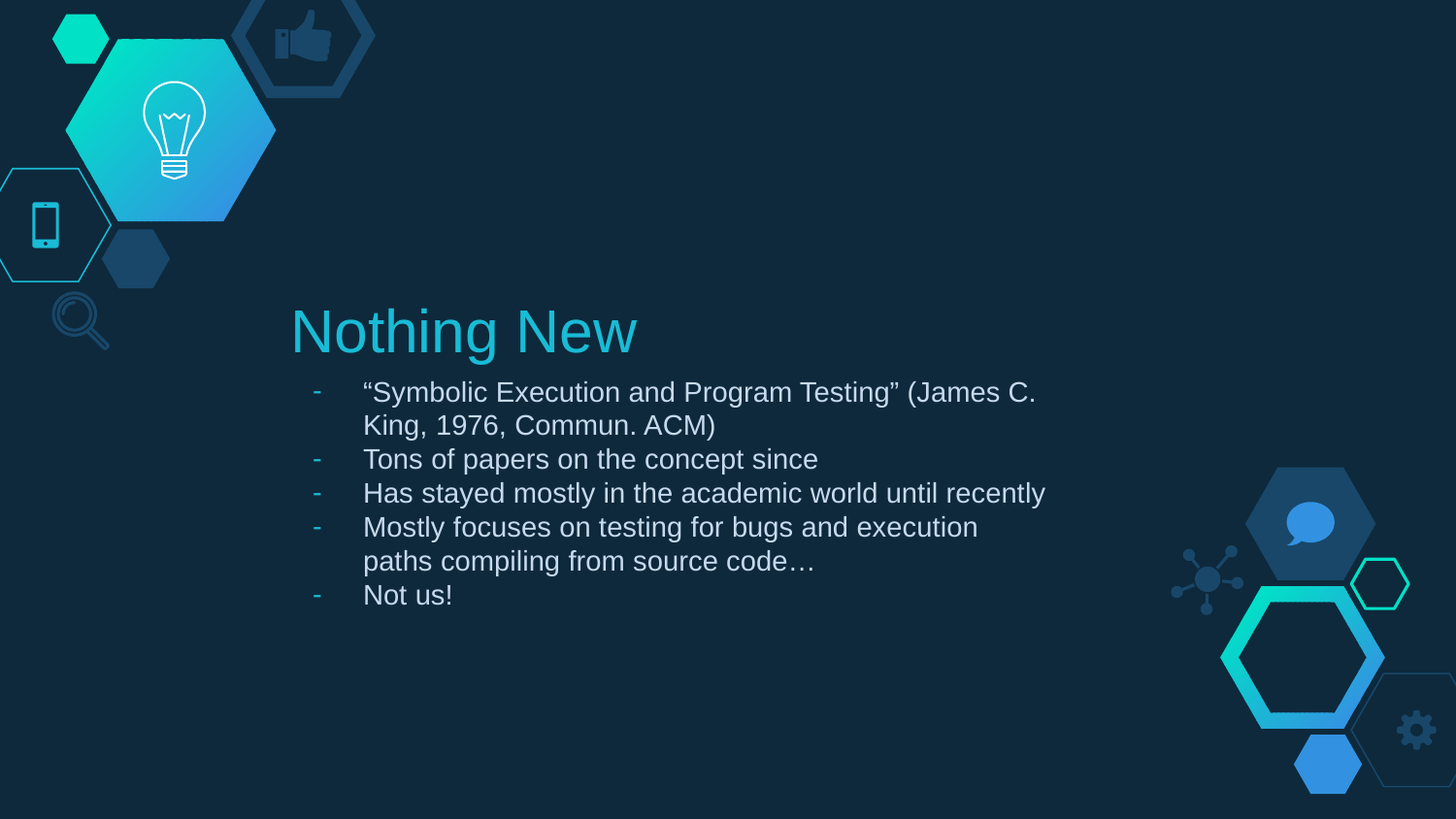

# Nothing New
“Symbolic Execution and Program Testing” (James C. King, 1976, Commun. ACM)
Tons of papers on the concept since
Has stayed mostly in the academic world until recently
Mostly focuses on testing for bugs and execution paths compiling from source code…
Not us!